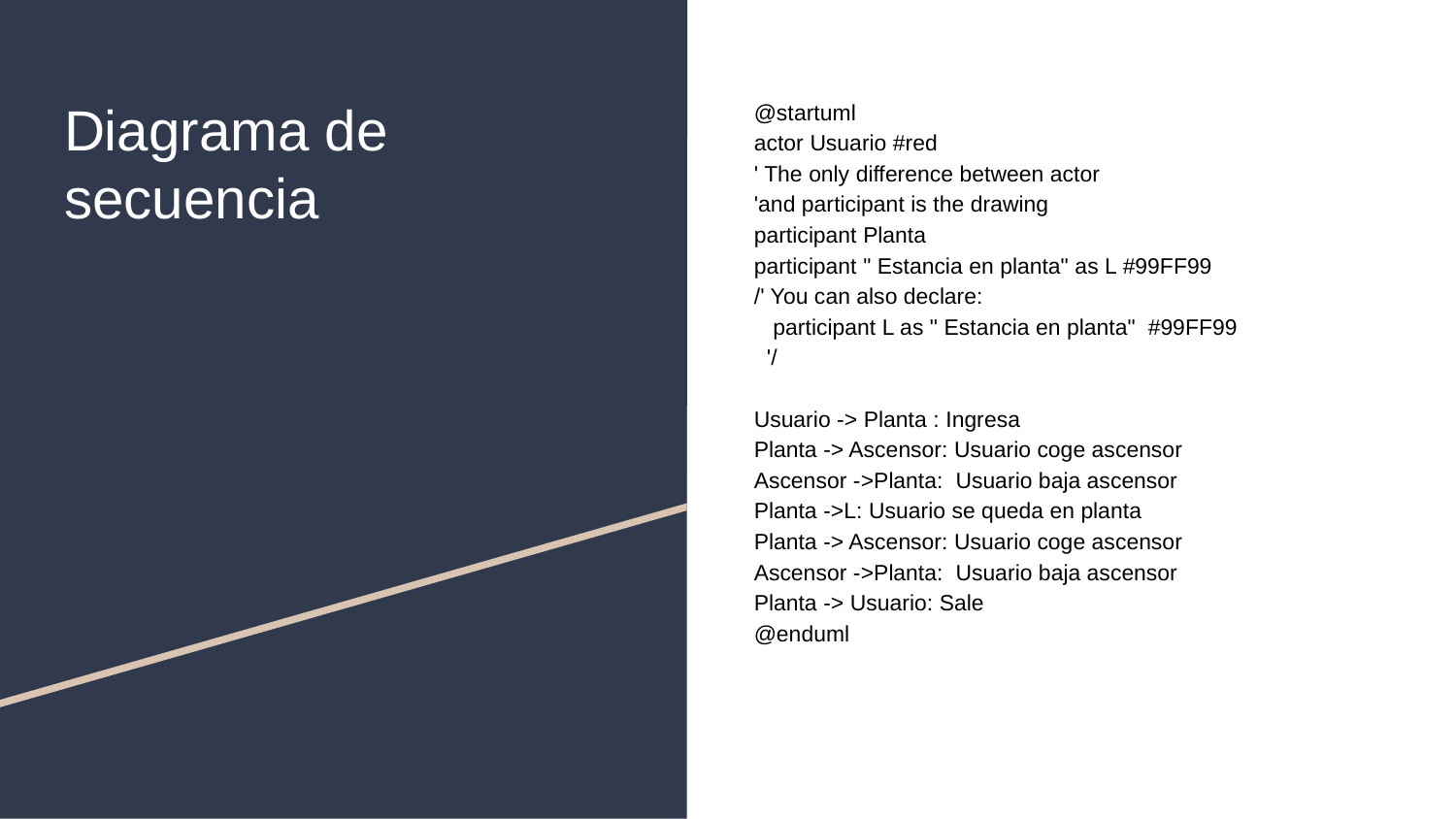

# Diagrama de secuencia
@startuml
actor Usuario #red
' The only difference between actor
'and participant is the drawing
participant Planta
participant " Estancia en planta" as L #99FF99
/' You can also declare:
   participant L as " Estancia en planta"  #99FF99
  '/

Usuario -> Planta : Ingresa
Planta -> Ascensor: Usuario coge ascensor
Ascensor ->Planta:  Usuario baja ascensor
Planta ->L: Usuario se queda en planta
Planta -> Ascensor: Usuario coge ascensor
Ascensor ->Planta:  Usuario baja ascensor
Planta -> Usuario: Sale
@enduml